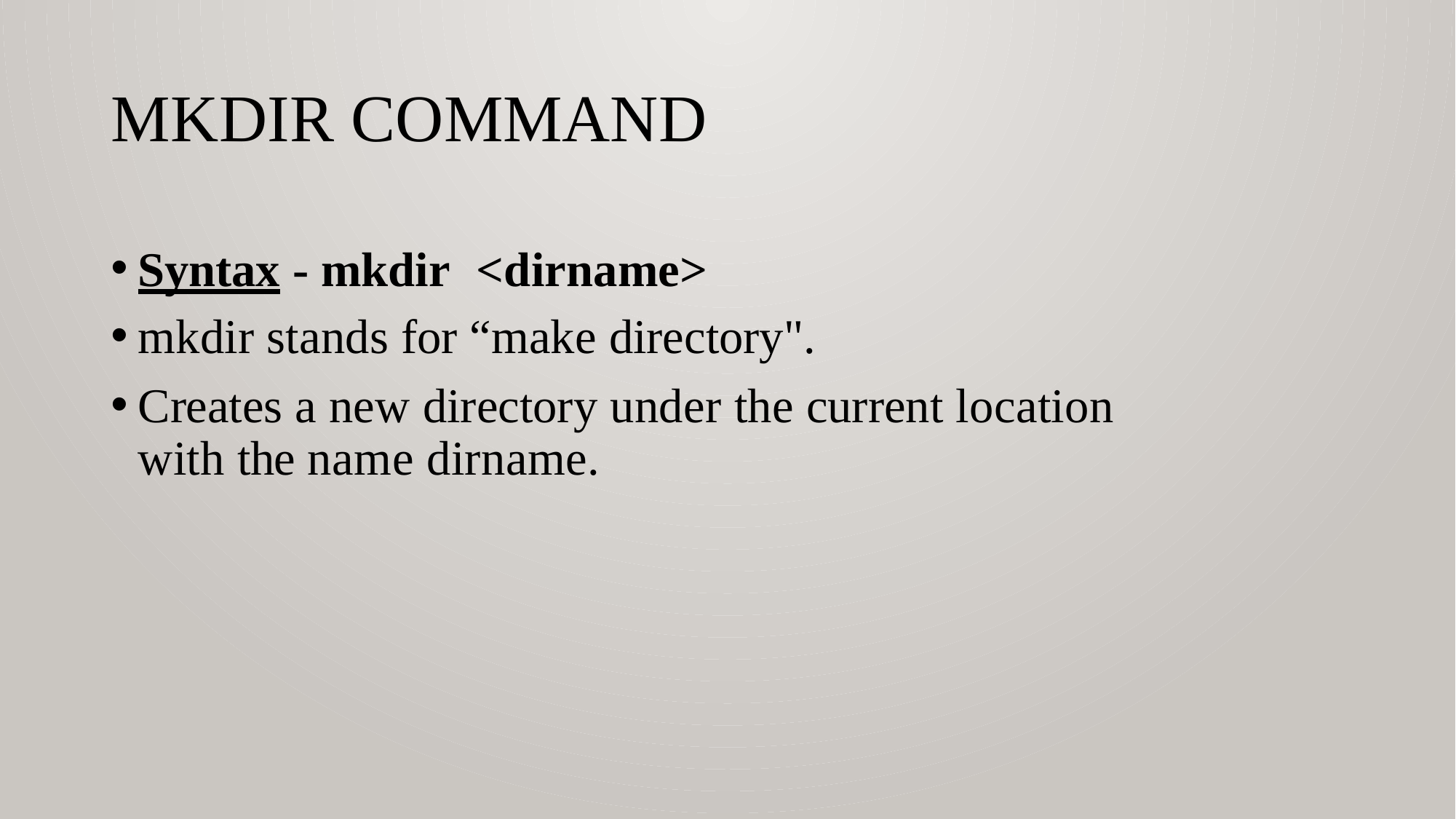

# mkdir command
Syntax - mkdir	<dirname>
mkdir stands for “make directory".
Creates a new directory under the current location with the name dirname.